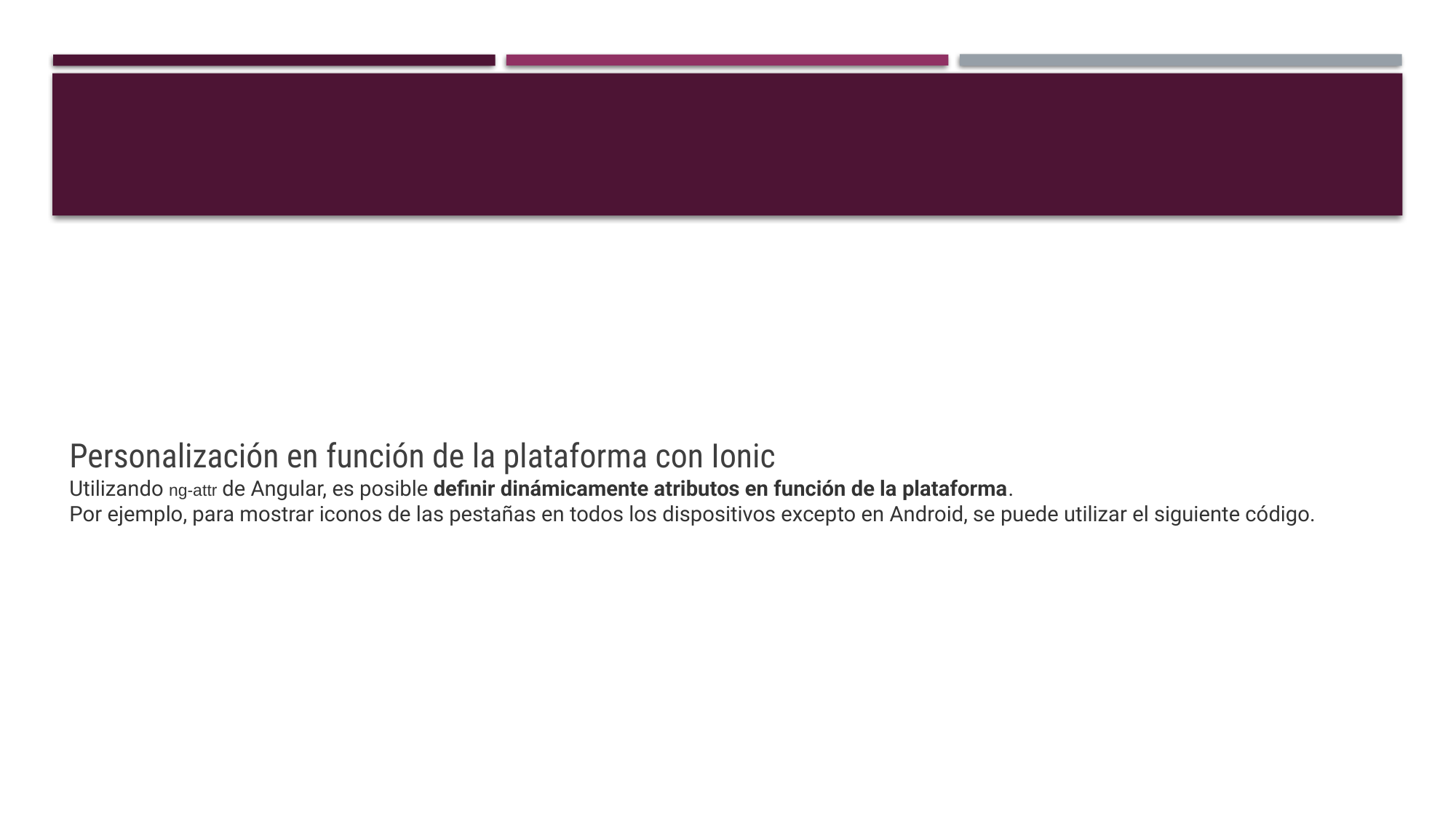

Personalización en función de la plataforma con Ionic
Utilizando ng-attr de Angular, es posible definir dinámicamente atributos en función de la plataforma.
Por ejemplo, para mostrar iconos de las pestañas en todos los dispositivos excepto en Android, se puede utilizar el siguiente código.